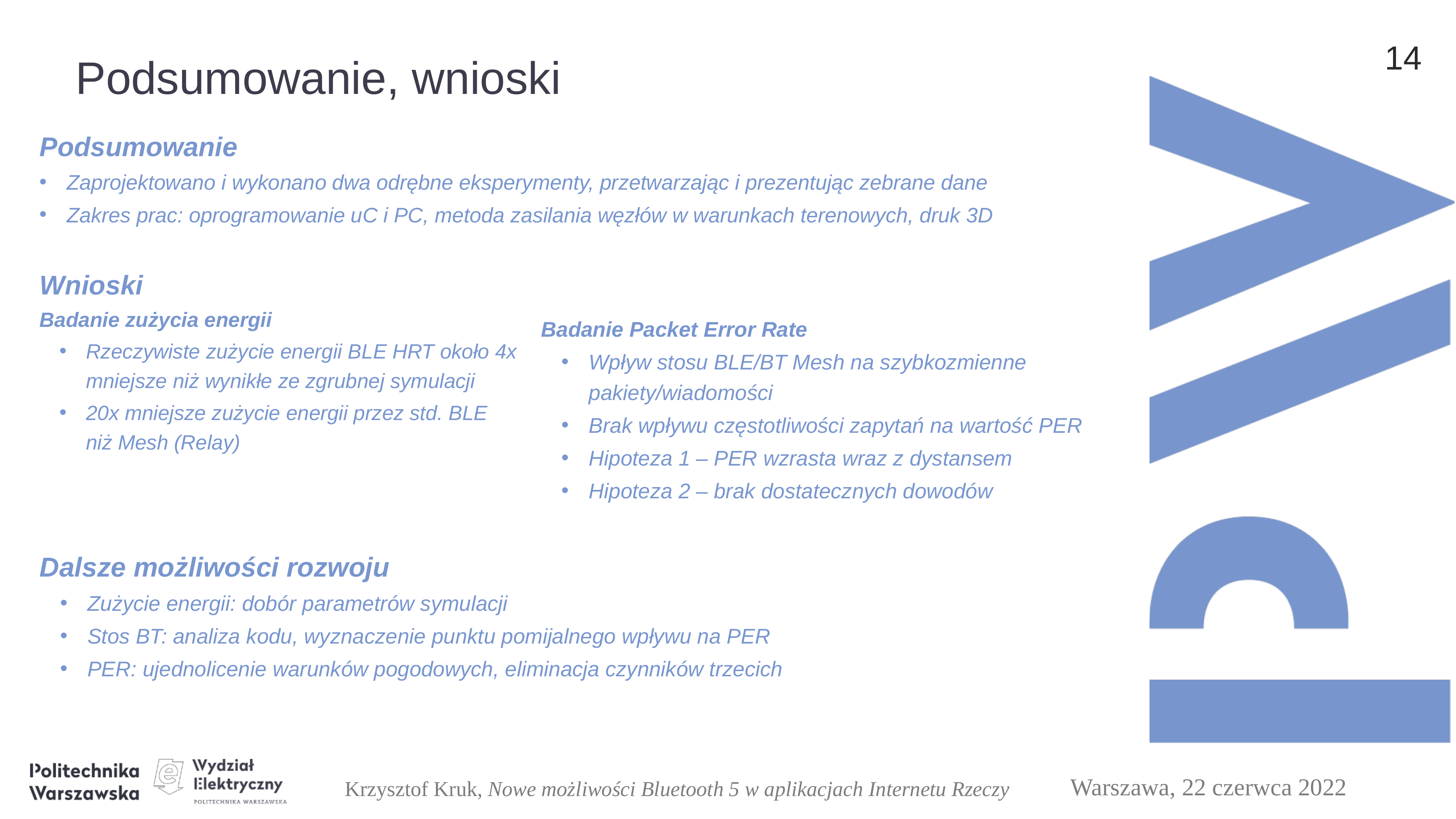

Podsumowanie, wnioski
Podsumowanie
Zaprojektowano i wykonano dwa odrębne eksperymenty, przetwarzając i prezentując zebrane dane
Zakres prac: oprogramowanie uC i PC, metoda zasilania węzłów w warunkach terenowych, druk 3D

Wnioski
Badanie zużycia energii
Rzeczywiste zużycie energii BLE HRT około 4x mniejsze niż wynikłe ze zgrubnej symulacji
20x mniejsze zużycie energii przez std. BLE niż Mesh (Relay)
Badanie Packet Error Rate
Wpływ stosu BLE/BT Mesh na szybkozmienne pakiety/wiadomości
Brak wpływu częstotliwości zapytań na wartość PER
Hipoteza 1 – PER wzrasta wraz z dystansem
Hipoteza 2 – brak dostatecznych dowodów
Dalsze możliwości rozwoju
Zużycie energii: dobór parametrów symulacji
Stos BT: analiza kodu, wyznaczenie punktu pomijalnego wpływu na PER
PER: ujednolicenie warunków pogodowych, eliminacja czynników trzecich